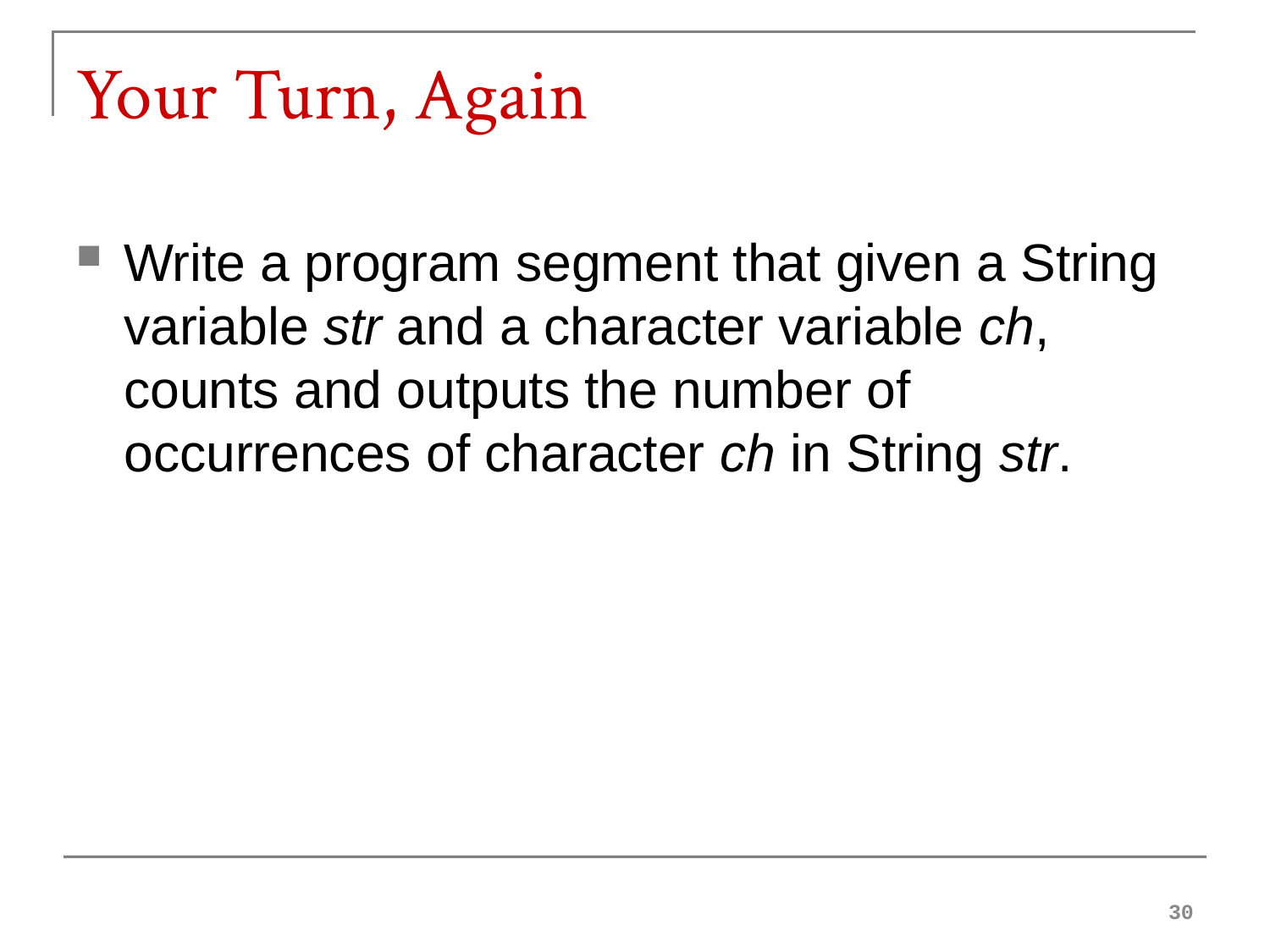

# Your Turn, Again
Write a program segment that given a String variable str and a character variable ch, counts and outputs the number of occurrences of character ch in String str.
30